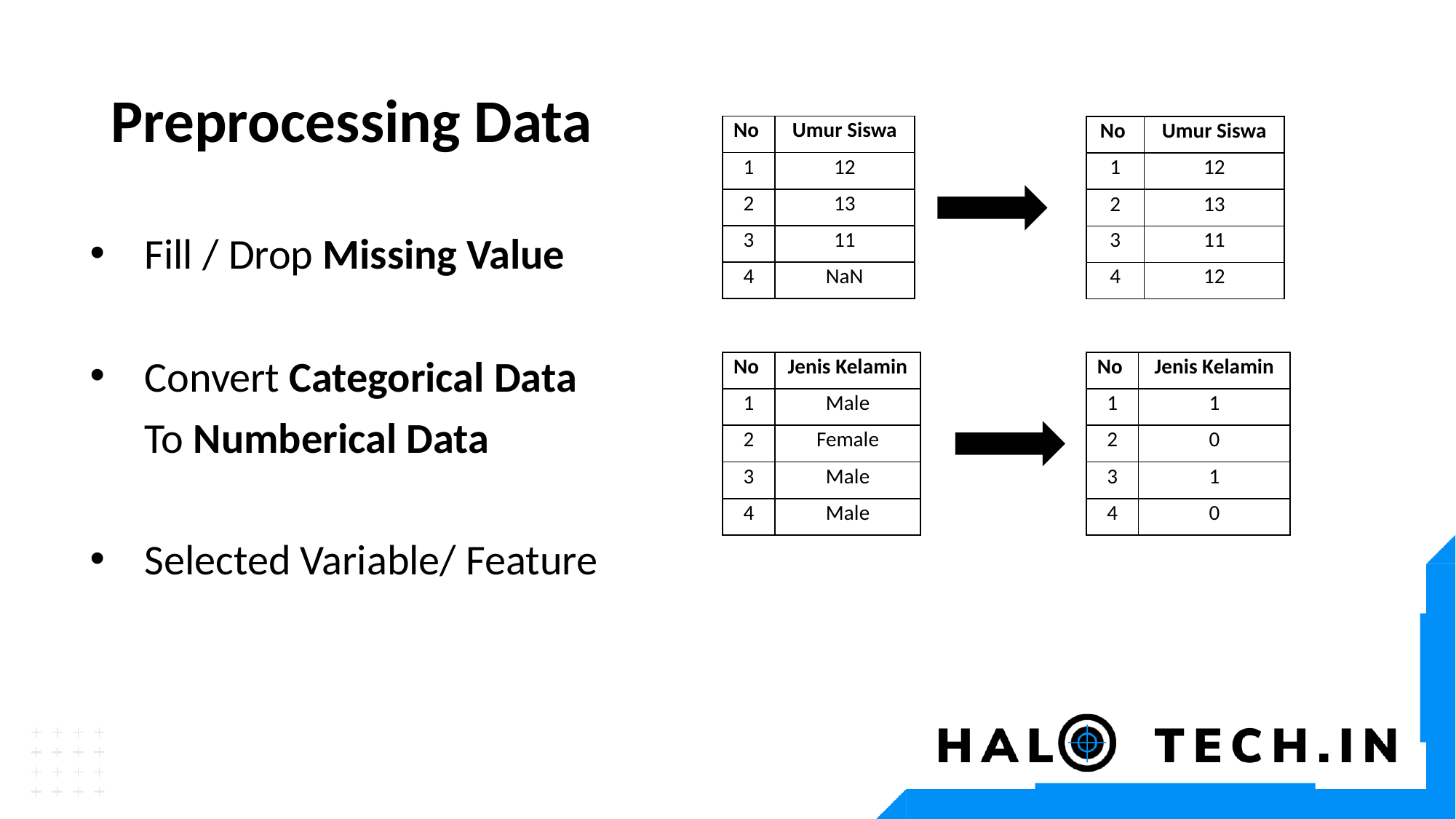

# Preprocessing Data
| No | Umur Siswa |
| --- | --- |
| 1 | 12 |
| 2 | 13 |
| 3 | 11 |
| 4 | NaN |
| No | Umur Siswa |
| --- | --- |
| 1 | 12 |
| 2 | 13 |
| 3 | 11 |
| 4 | 12 |

Fill / Drop Missing Value

Convert Categorical Data
To Numberical Data

Selected Variable/ Feature

| No | Jenis Kelamin |
| --- | --- |
| 1 | Male |
| 2 | Female |
| 3 | Male |
| 4 | Male |
| No | Jenis Kelamin |
| --- | --- |
| 1 | 1 |
| 2 | 0 |
| 3 | 1 |
| 4 | 0 |